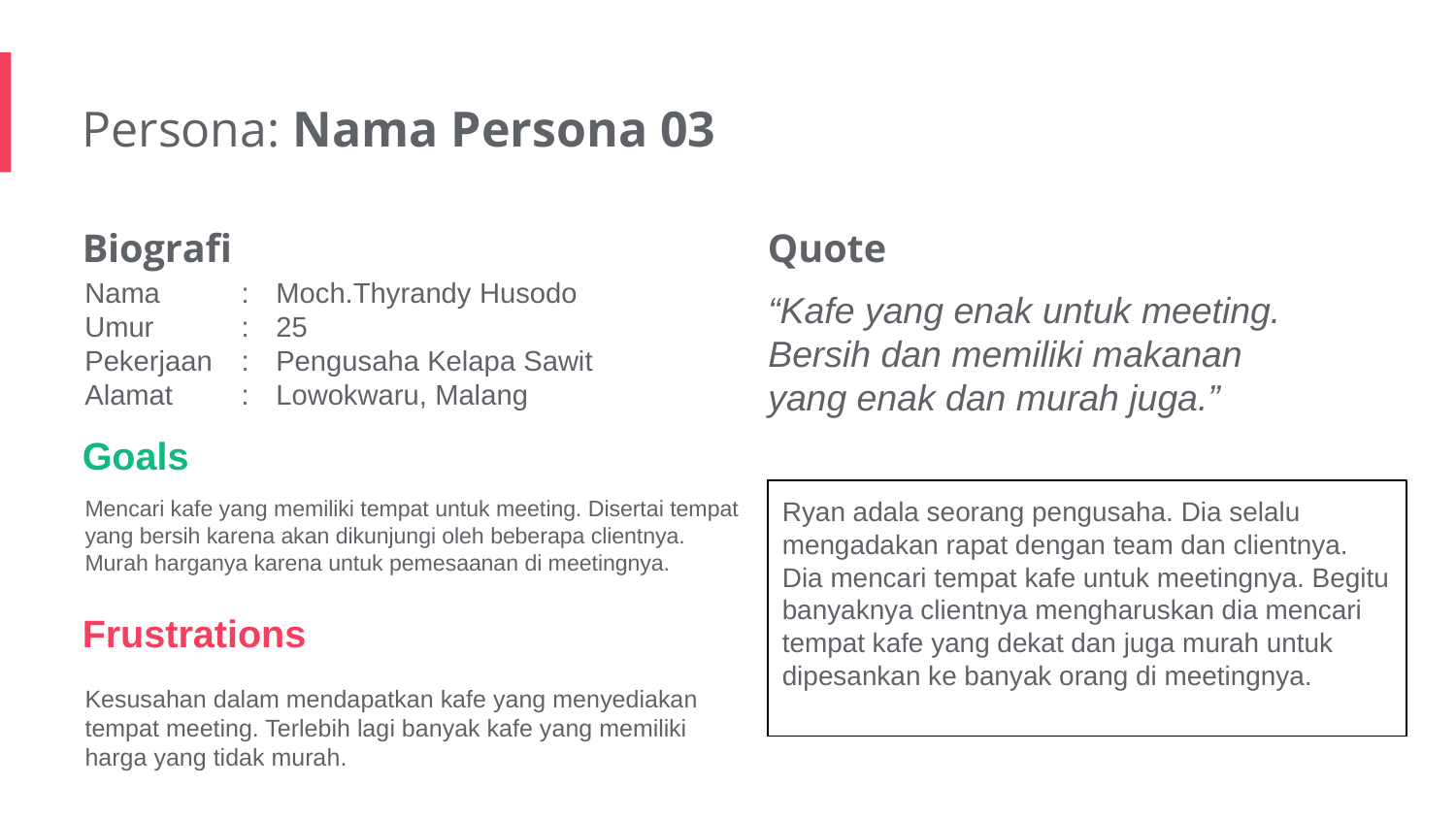

Persona: Nama Persona 03
Biografi

Quote

Nama
Umur
Pekerjaan
Alamat
:
:
:
:
Moch.Thyrandy Husodo
25
Pengusaha Kelapa Sawit
Lowokwaru, Malang
“Kafe yang enak untuk meeting. Bersih dan memiliki makanan yang enak dan murah juga.”
Goals

Mencari kafe yang memiliki tempat untuk meeting. Disertai tempat yang bersih karena akan dikunjungi oleh beberapa clientnya. Murah harganya karena untuk pemesaanan di meetingnya.

Ryan adala seorang pengusaha. Dia selalu mengadakan rapat dengan team dan clientnya. Dia mencari tempat kafe untuk meetingnya. Begitu banyaknya clientnya mengharuskan dia mencari tempat kafe yang dekat dan juga murah untuk dipesankan ke banyak orang di meetingnya.

Frustrations
Kesusahan dalam mendapatkan kafe yang menyediakan tempat meeting. Terlebih lagi banyak kafe yang memiliki harga yang tidak murah.